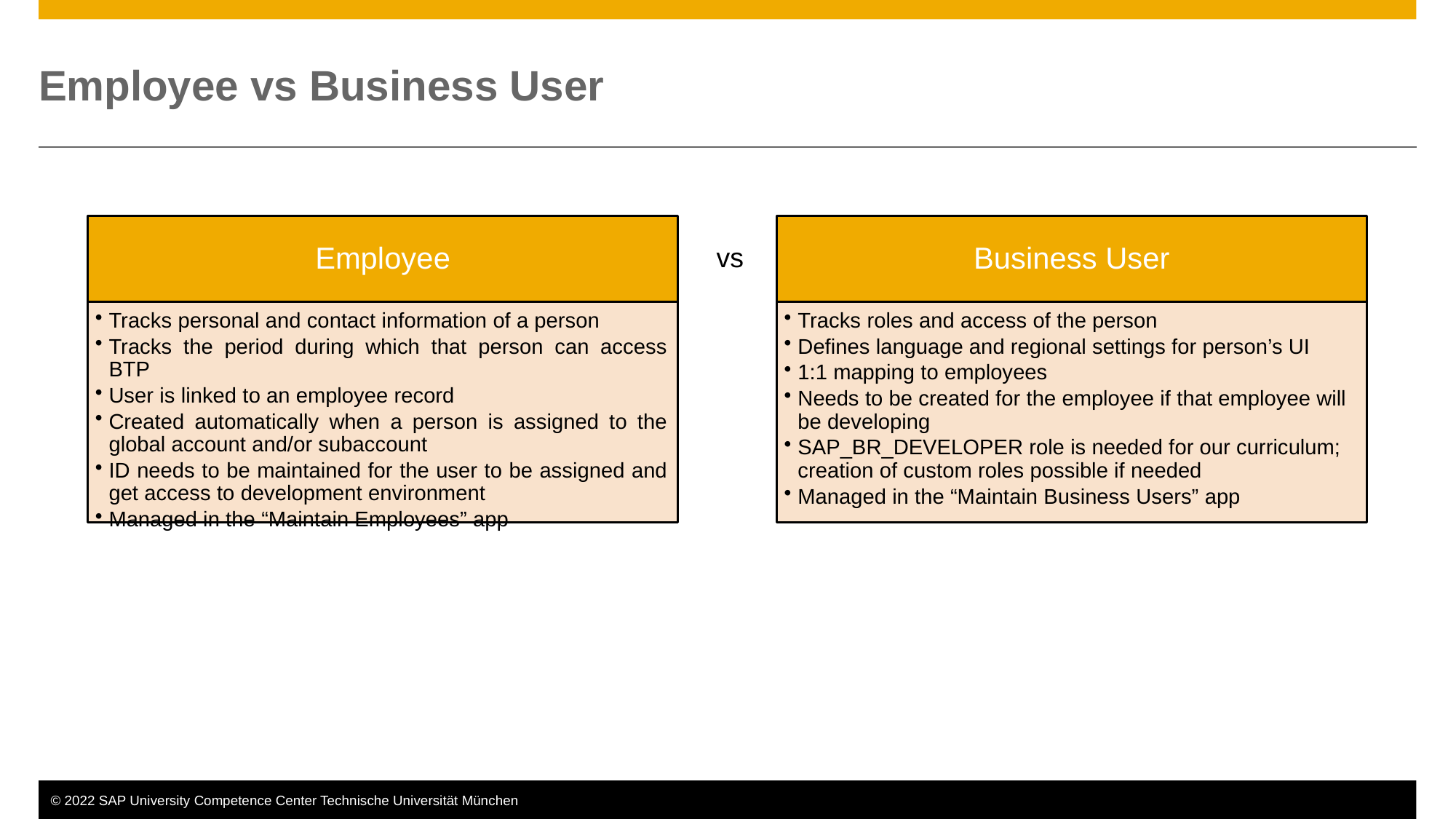

# Employee vs Business User

Employee

Business User
vs

Tracks personal and contact information of a person
Tracks the period during which that person can access BTP
User is linked to an employee record
Created automatically when a person is assigned to the global account and/or subaccount
ID needs to be maintained for the user to be assigned and get access to development environment
Managed in the “Maintain Employees” app

Tracks roles and access of the person
Defines language and regional settings for person’s UI
1:1 mapping to employees
Needs to be created for the employee if that employee will be developing
SAP_BR_DEVELOPER role is needed for our curriculum; creation of custom roles possible if needed
Managed in the “Maintain Business Users” app